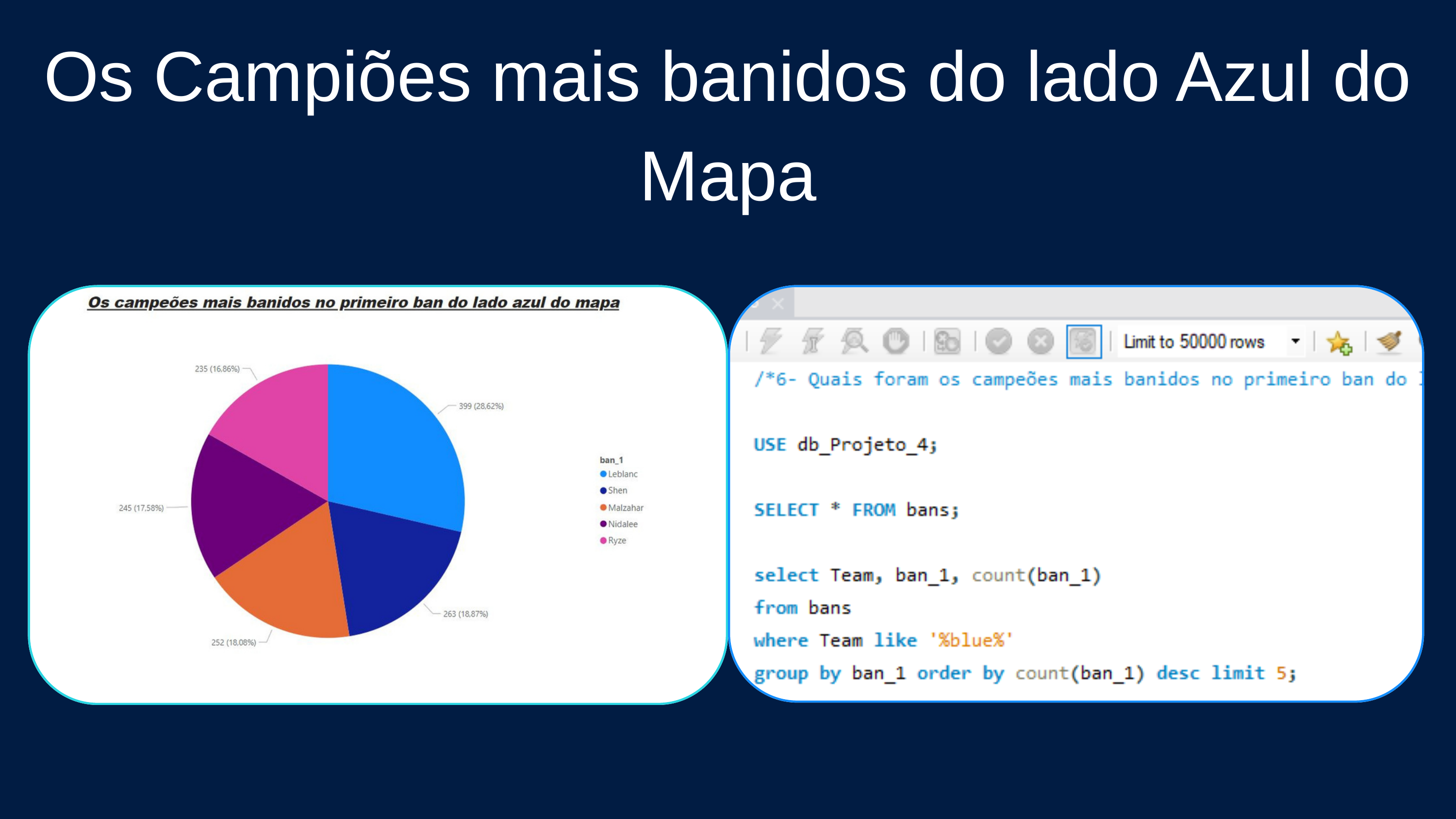

Os Campiões mais banidos do lado Azul do Mapa